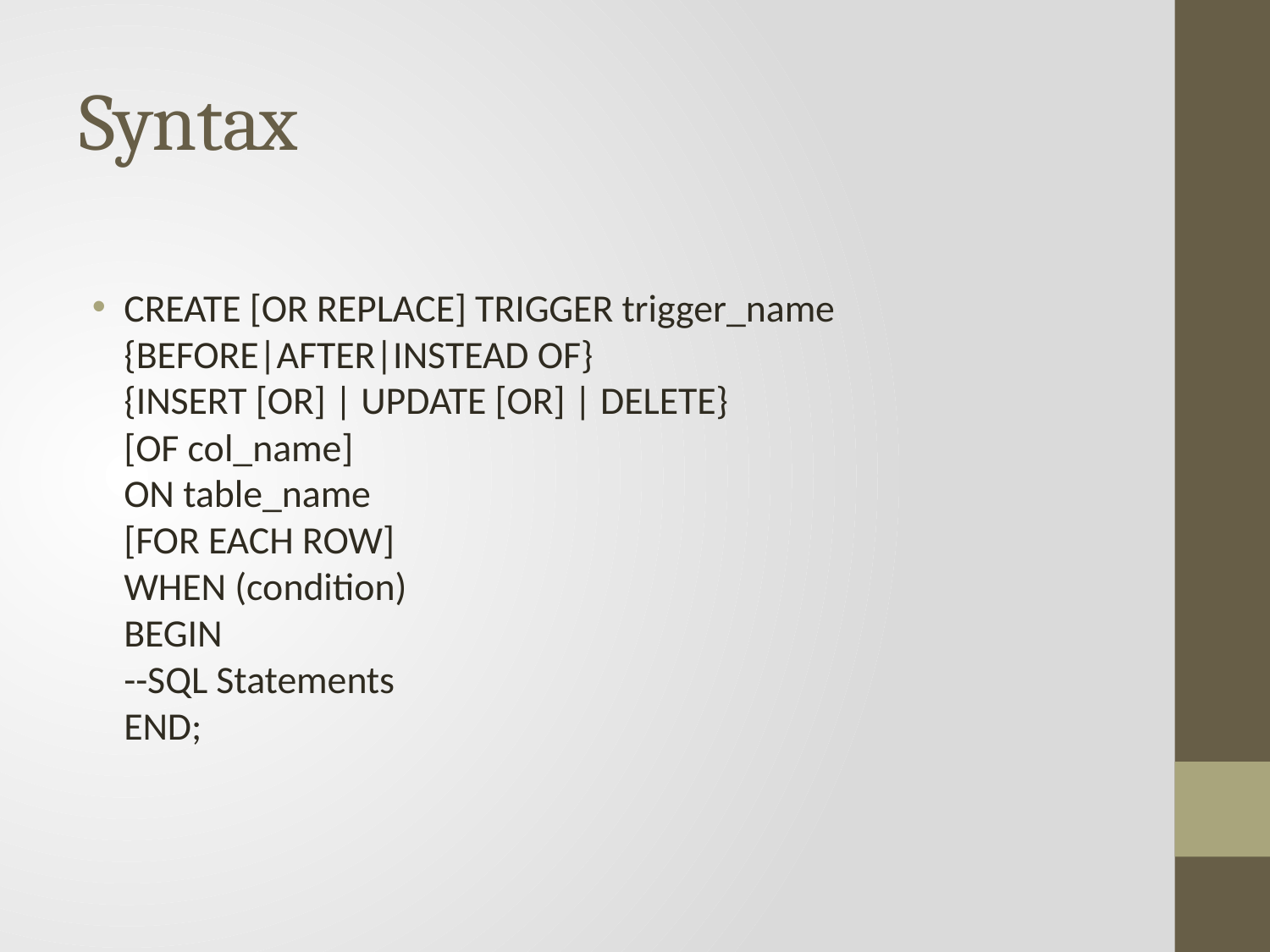

# Syntax

CREATE [OR REPLACE] TRIGGER trigger_name
{BEFORE|AFTER|INSTEAD OF}
{INSERT [OR] | UPDATE [OR] | DELETE}
[OF col_name]
ON table_name
[FOR EACH ROW]
WHEN (condition)
BEGIN
--SQL Statements
END;